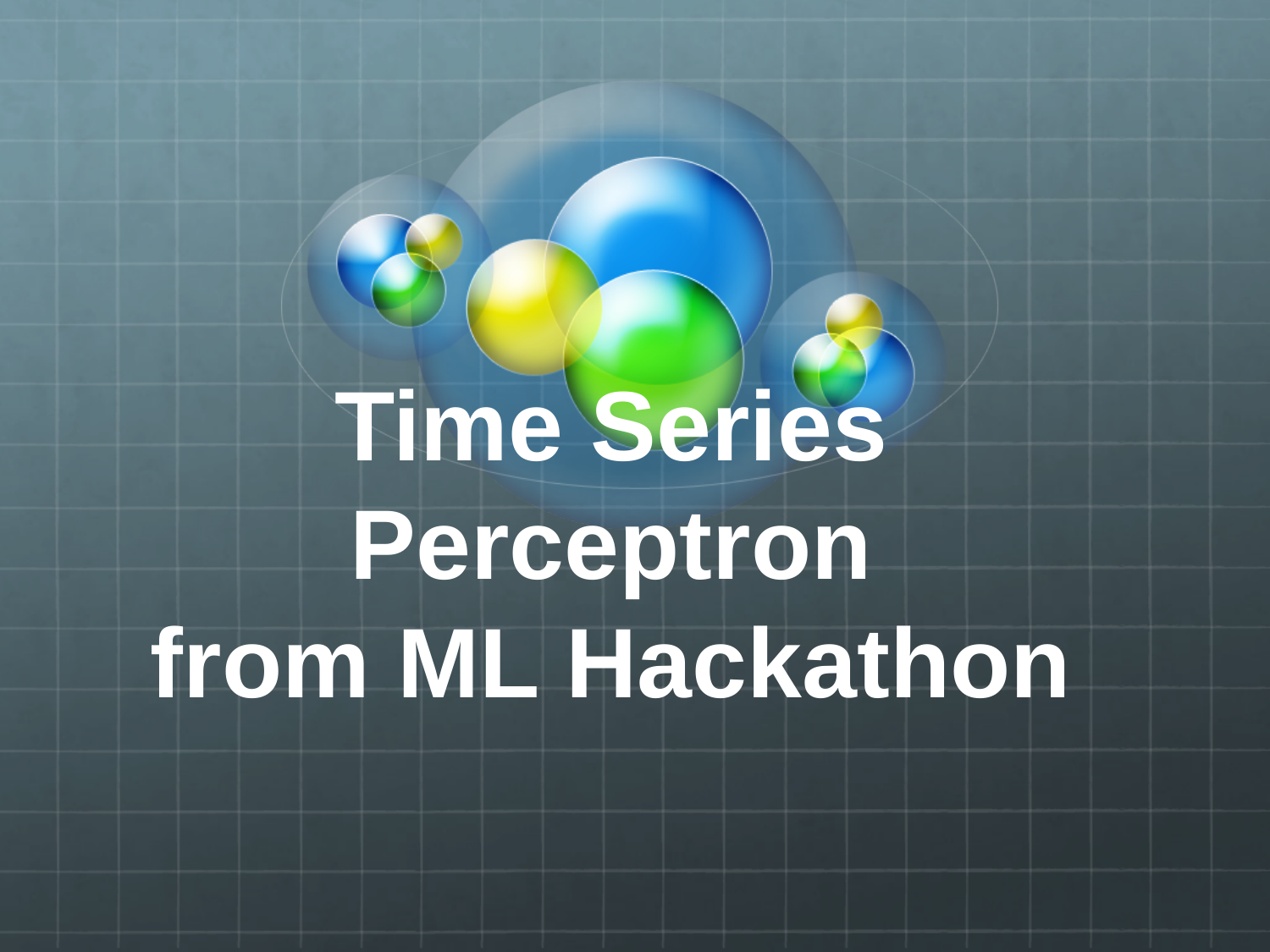

# Time Series Perceptron from ML Hackathon